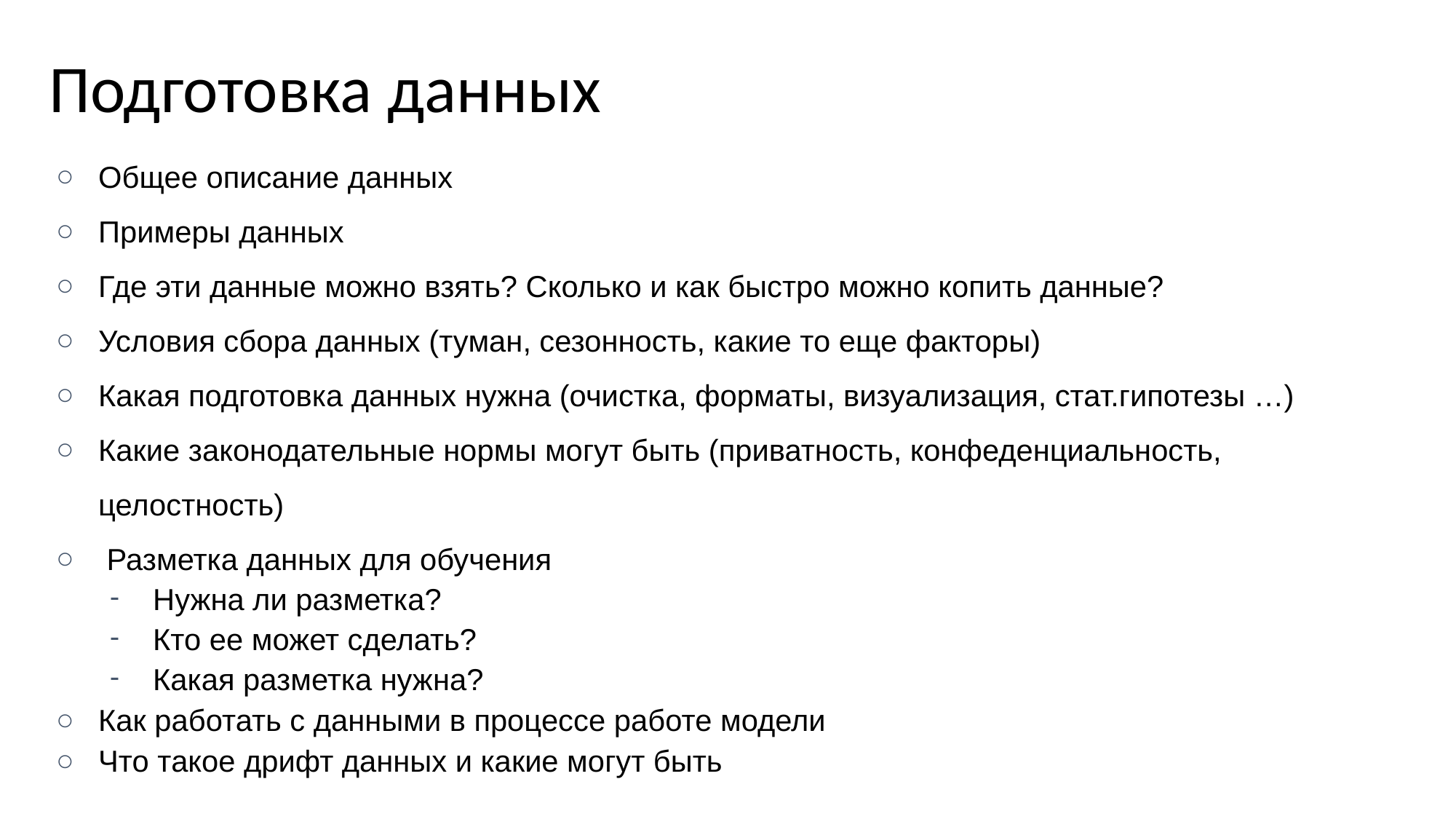

Подготовка данных
Общее описание данных
Примеры данных
Где эти данные можно взять? Сколько и как быстро можно копить данные?
Условия сбора данных (туман, сезонность, какие то еще факторы)
Какая подготовка данных нужна (очистка, форматы, визуализация, стат.гипотезы …)
Какие законодательные нормы могут быть (приватность, конфеденциальность, целостность)
 Разметка данных для обучения
Нужна ли разметка?
Кто ее может сделать?
Какая разметка нужна?
Как работать с данными в процессе работе модели
Что такое дрифт данных и какие могут быть